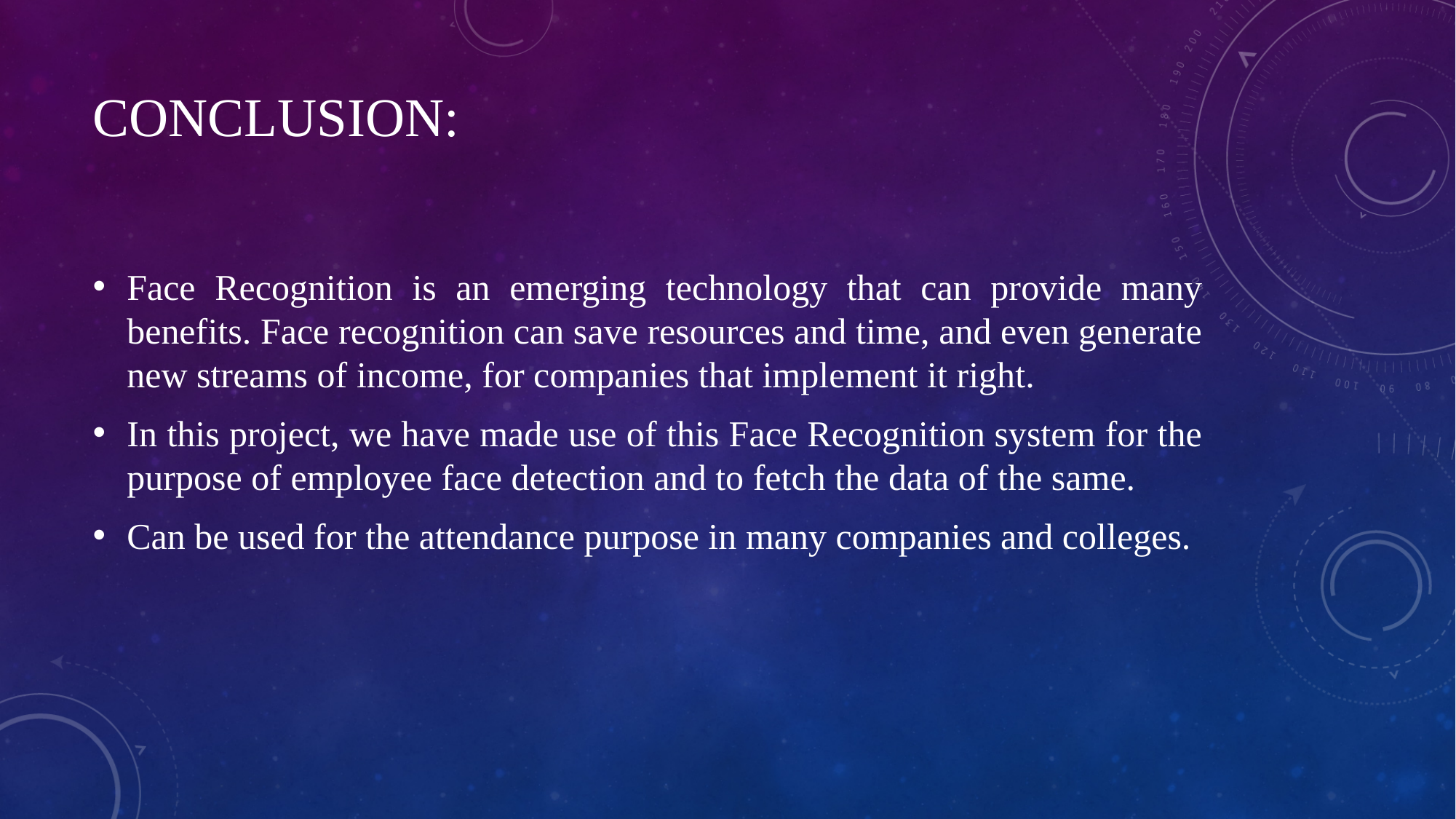

# Conclusion:
Face Recognition is an emerging technology that can provide many benefits. Face recognition can save resources and time, and even generate new streams of income, for companies that implement it right.
In this project, we have made use of this Face Recognition system for the purpose of employee face detection and to fetch the data of the same.
Can be used for the attendance purpose in many companies and colleges.